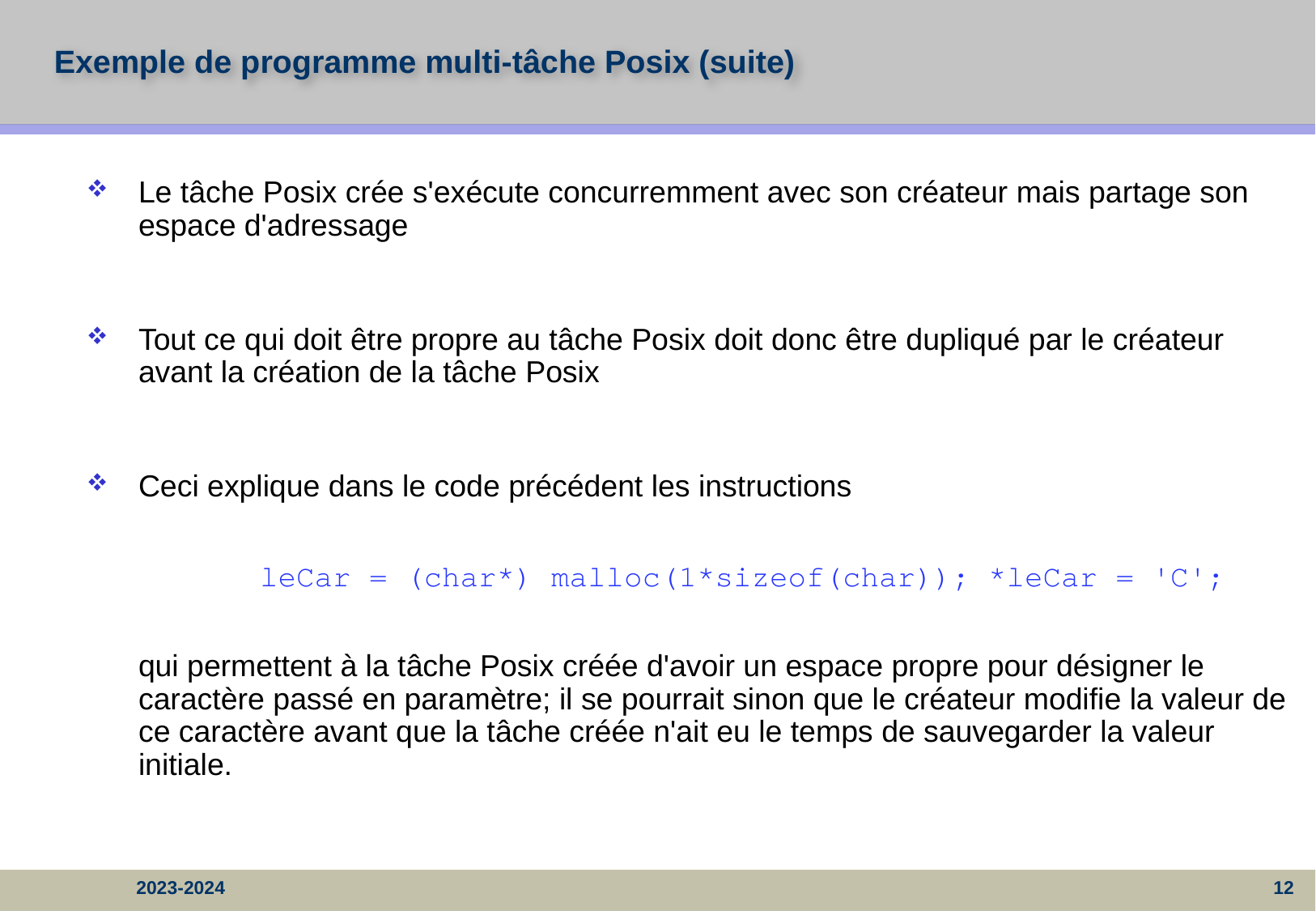

# Exemple de programme multi-tâche Posix (suite)
Le tâche Posix crée s'exécute concurremment avec son créateur mais partage son espace d'adressage

Tout ce qui doit être propre au tâche Posix doit donc être dupliqué par le créateur avant la création de la tâche Posix

Ceci explique dans le code précédent les instructions
		leCar = (char*) malloc(1*sizeof(char)); *leCar = 'C';
qui permettent à la tâche Posix créée d'avoir un espace propre pour désigner le caractère passé en paramètre; il se pourrait sinon que le créateur modifie la valeur de ce caractère avant que la tâche créée n'ait eu le temps de sauvegarder la valeur initiale.